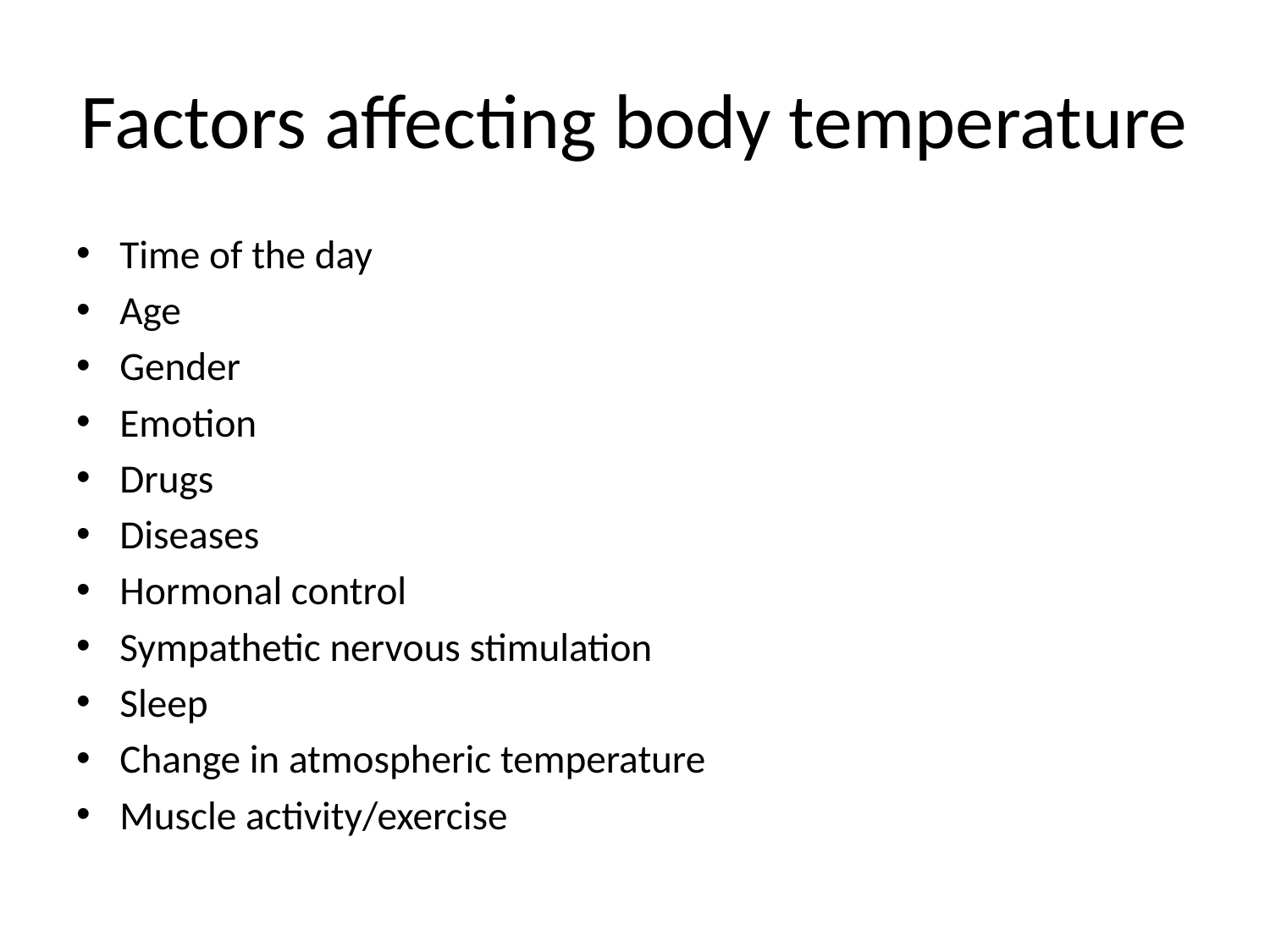

# Factors affecting body temperature
Time of the day
Age
Gender
Emotion
Drugs
Diseases
Hormonal control
Sympathetic nervous stimulation
Sleep
Change in atmospheric temperature
Muscle activity/exercise